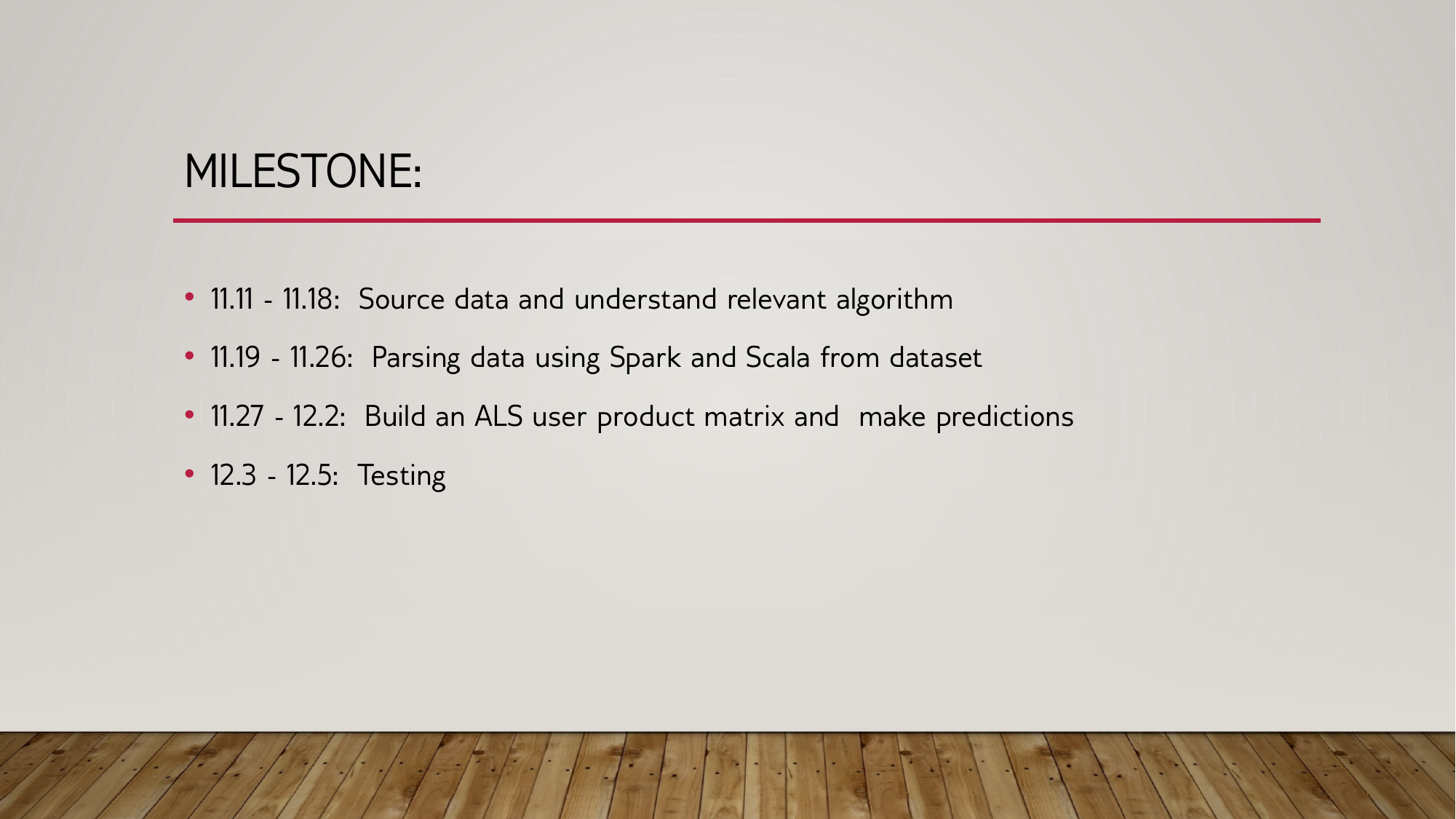

# Milestone:
11.11 - 11.18:  Source data and understand relevant algorithm
11.19 - 11.26:  Parsing data using Spark and Scala from dataset
11.27 - 12.2:  Build an ALS user product matrix and  make predictions
12.3 - 12.5:  Testing